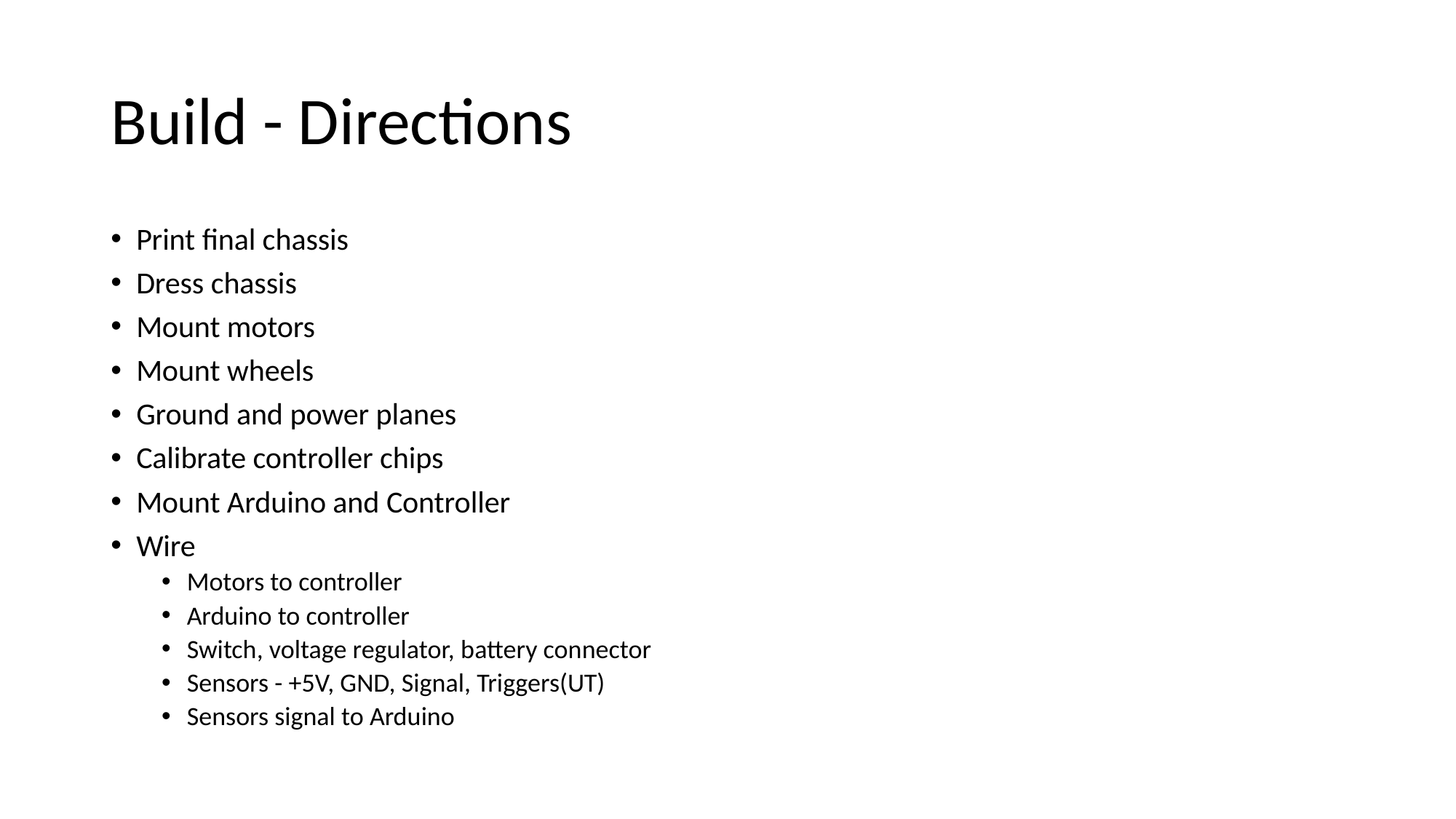

# Build - Directions
Print final chassis
Dress chassis
Mount motors
Mount wheels
Ground and power planes
Calibrate controller chips
Mount Arduino and Controller
Wire
Motors to controller
Arduino to controller
Switch, voltage regulator, battery connector
Sensors - +5V, GND, Signal, Triggers(UT)
Sensors signal to Arduino